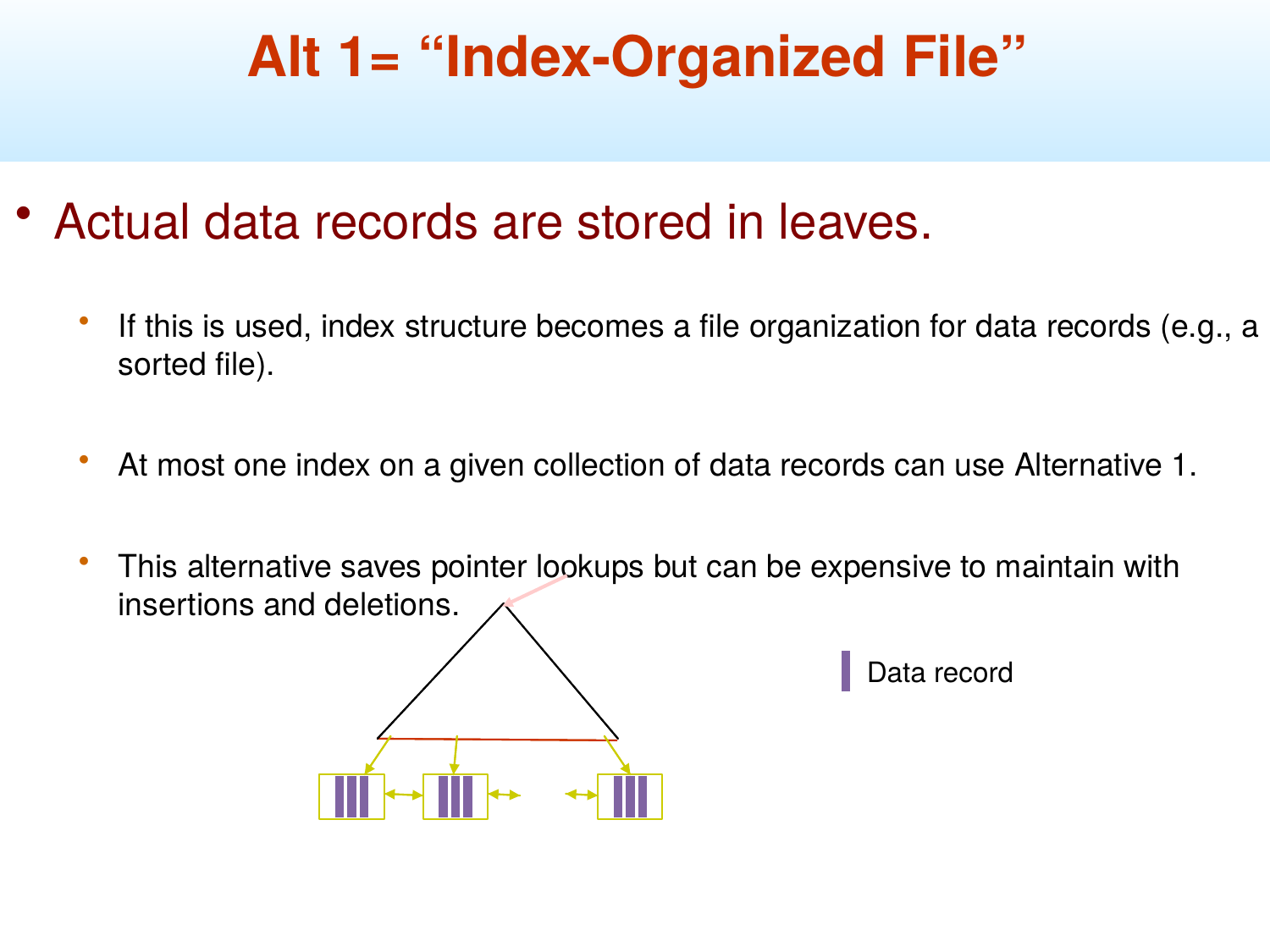

Alt 1= “Index-Organized File”
Actual data records are stored in leaves.

If this is used, index structure becomes a file organization for data records (e.g., a sorted file).

At most one index on a given collection of data records can use Alternative 1.

This alternative saves pointer lookups but can be expensive to maintain with insertions and deletions.

Data record

13